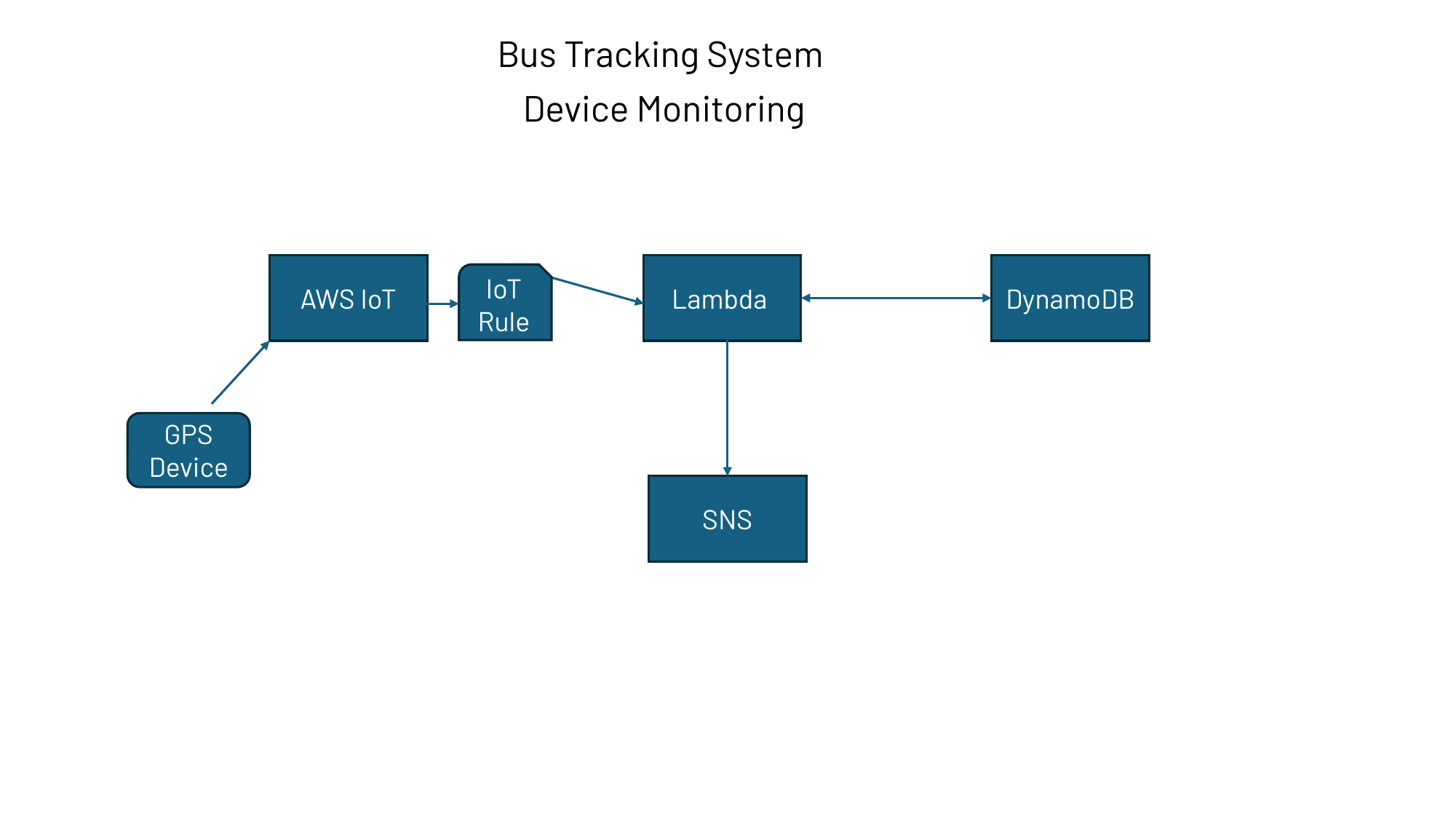

Bus Tracking System
 Device Monitoring
AWS IoT
Lambda
DynamoDB
IoT Rule
GPS
Device
SNS